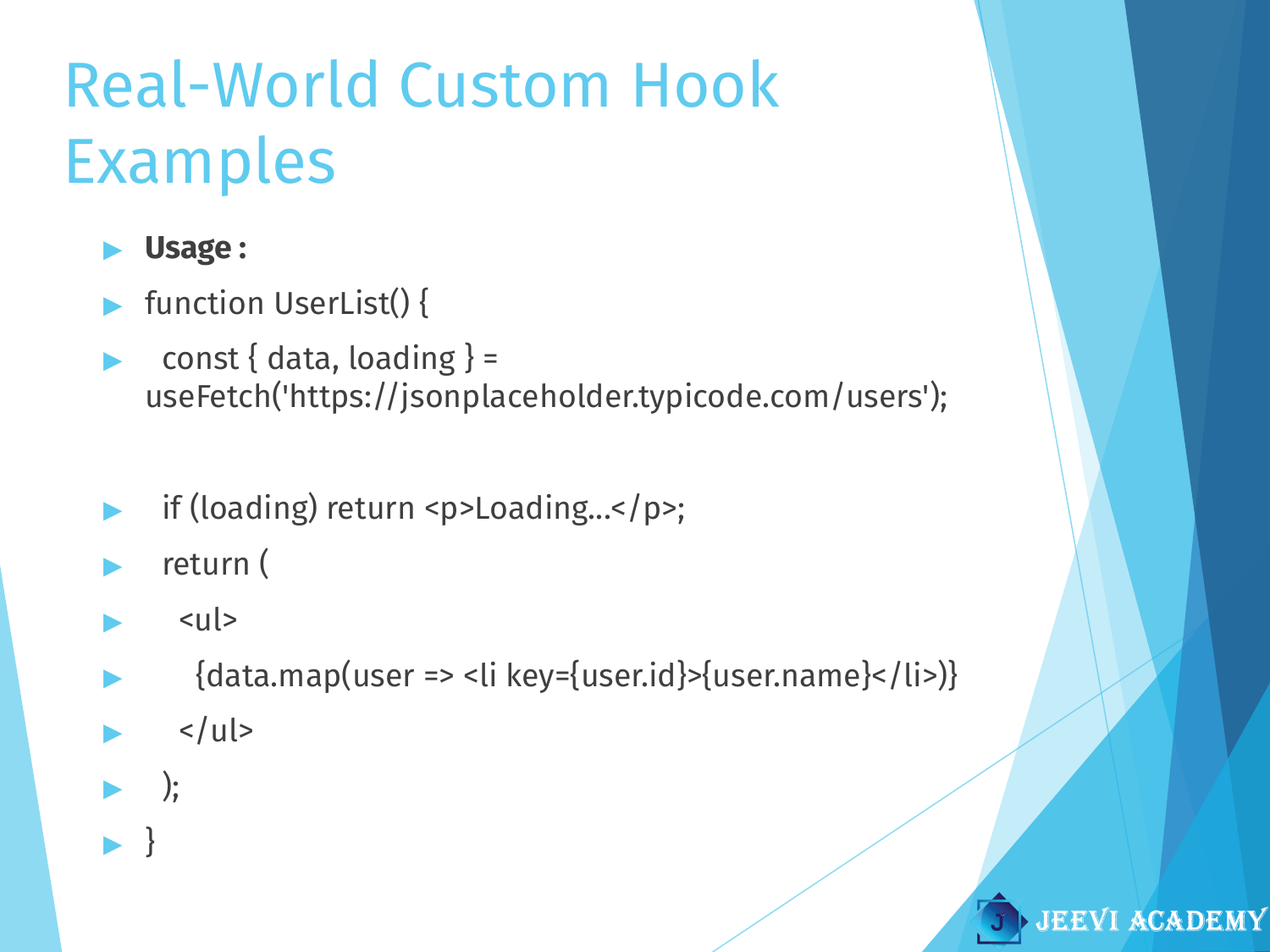

# Real-World Custom Hook Examples
Usage :
function UserList() {
  const { data, loading } = useFetch('https://jsonplaceholder.typicode.com/users');

  if (loading) return <p>Loading...</p>;
  return (
    <ul>
      {data.map(user => <li key={user.id}>{user.name}</li>)}
    </ul>
  );
}